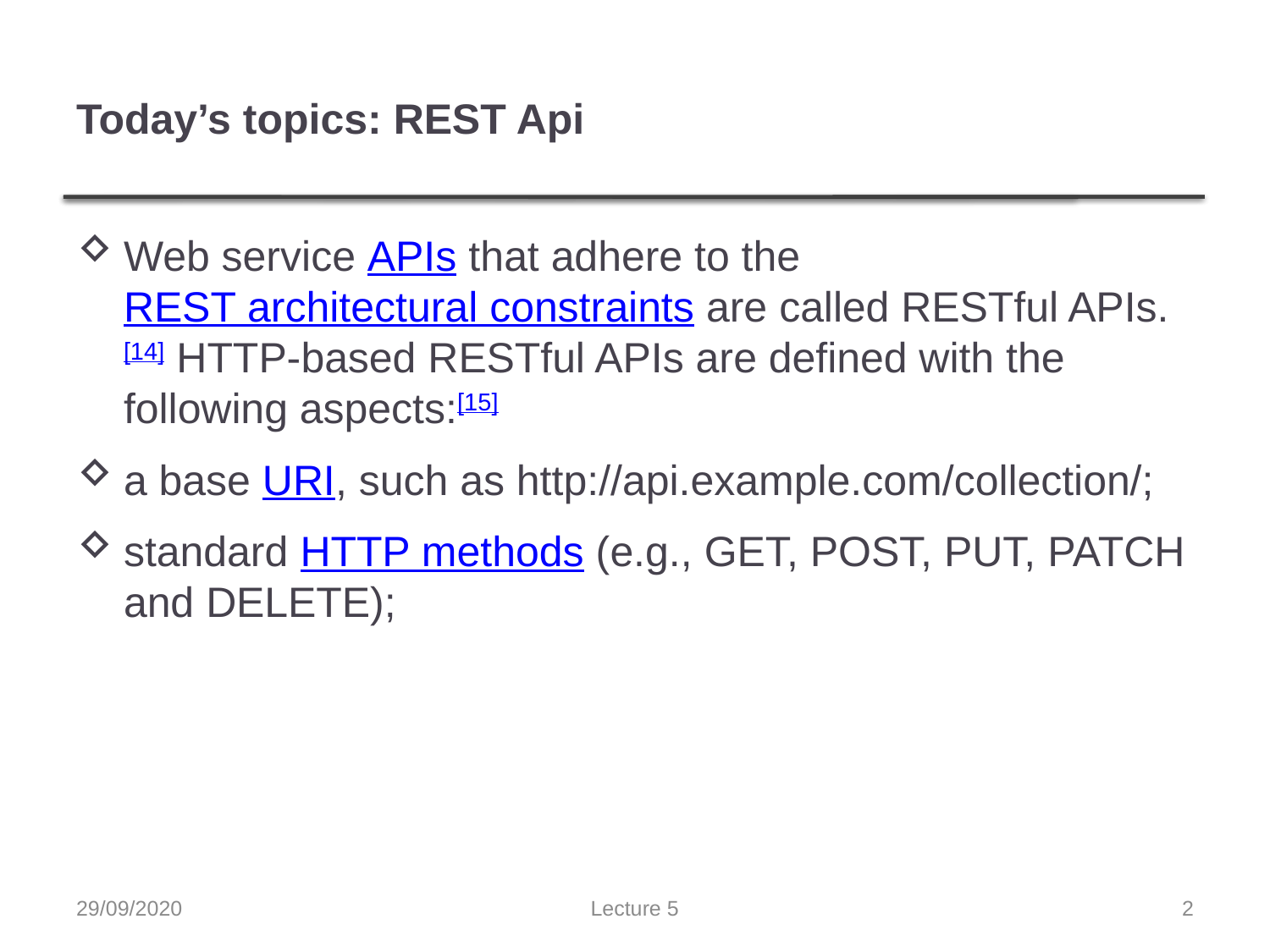

# Today’s topics: REST Api
Web service APIs that adhere to the REST architectural constraints are called RESTful APIs.[14] HTTP-based RESTful APIs are defined with the following aspects:[15]
a base URI, such as http://api.example.com/collection/;
standard HTTP methods (e.g., GET, POST, PUT, PATCH and DELETE);

29/09/2020
Lecture 5
2